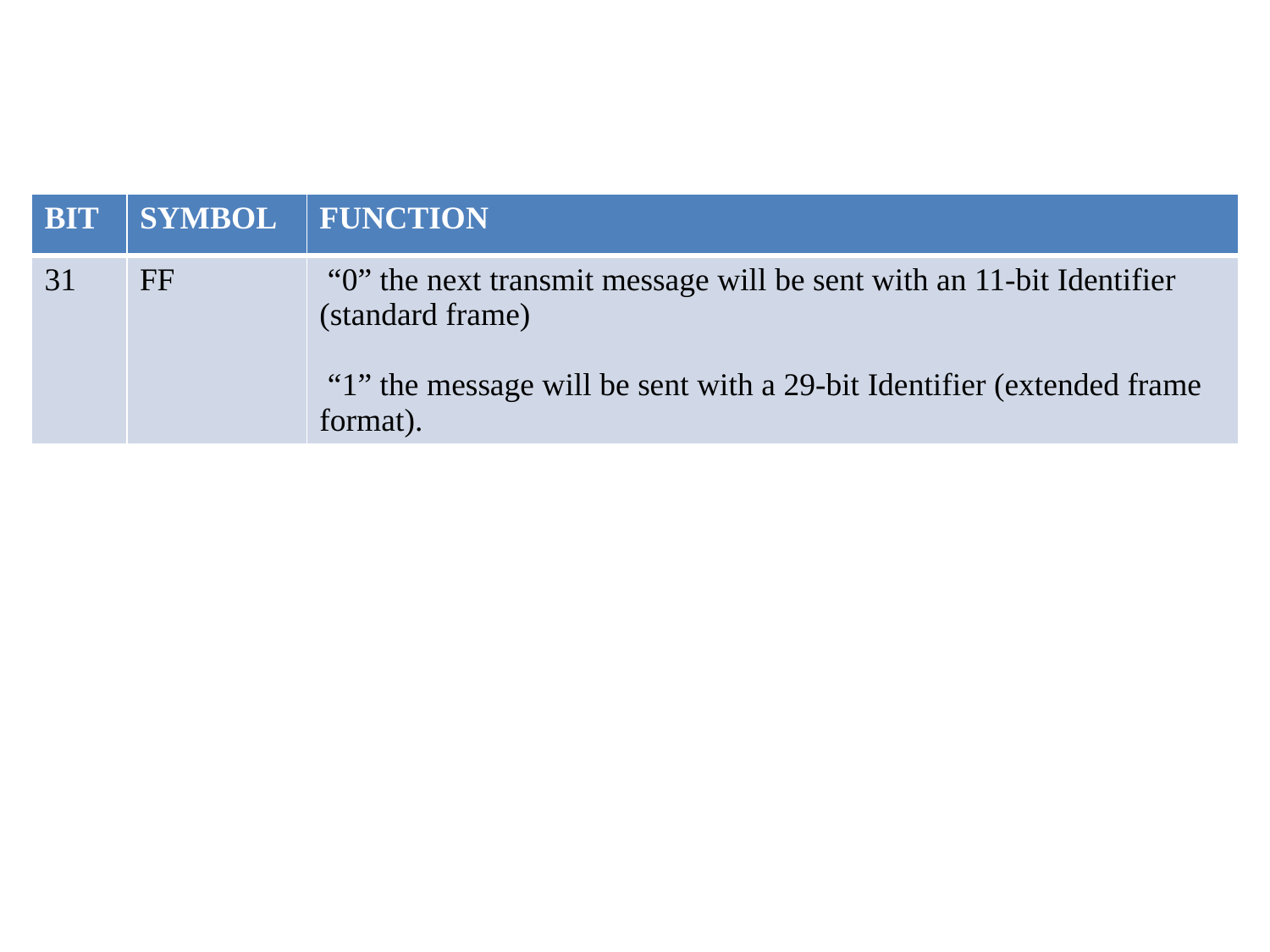

| BIT | SYMBOL | FUNCTION |
| --- | --- | --- |
| 31 | FF | “0” the next transmit message will be sent with an 11-bit Identifier (standard frame) “1” the message will be sent with a 29-bit Identifier (extended frame format). |